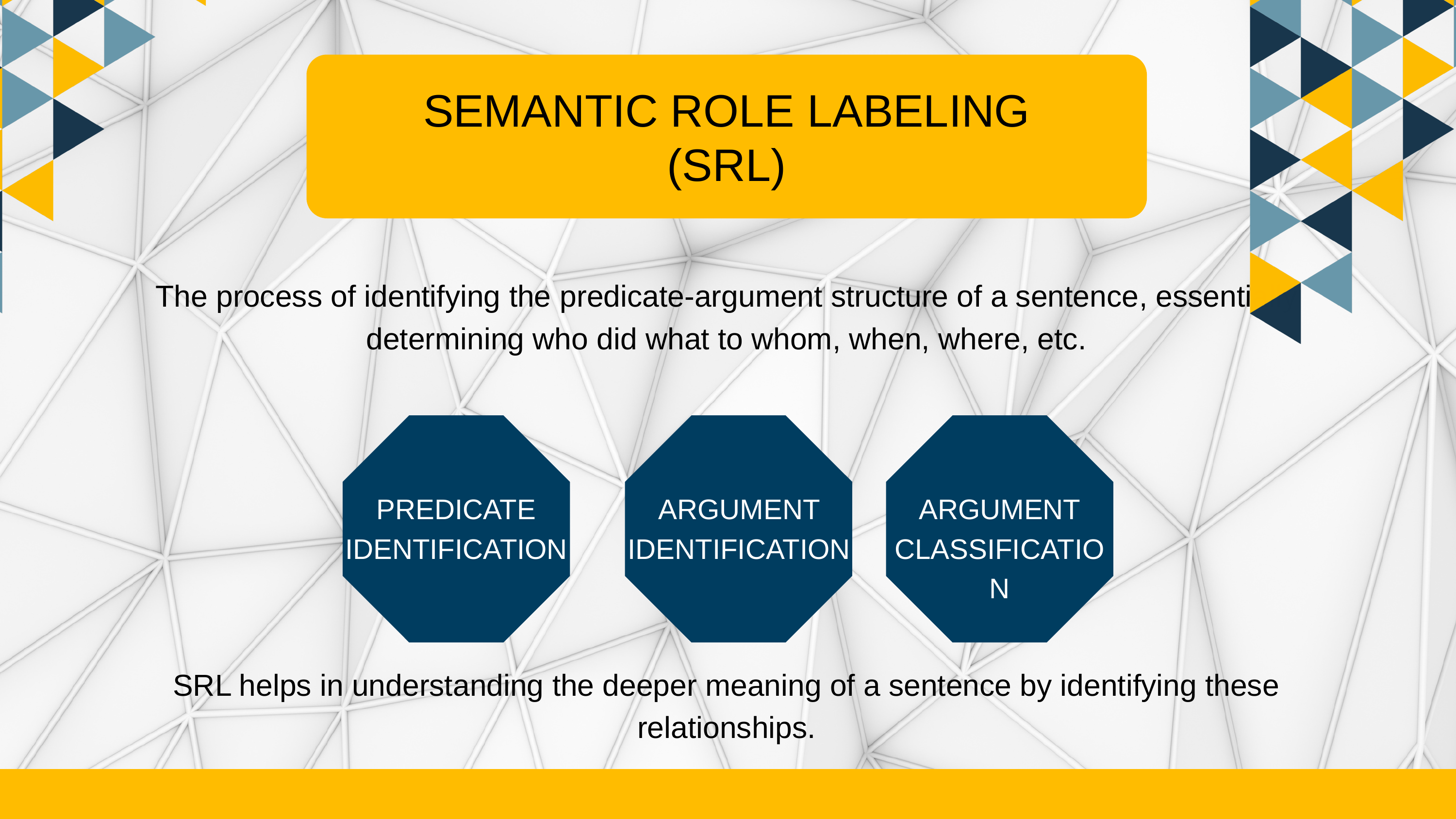

SEMANTIC ROLE LABELING
(SRL)

The process of identifying the predicate-argument structure of a sentence, essentially determining who did what to whom, when, where, etc.

PREDICATE IDENTIFICATION
ARGUMENT IDENTIFICATION
ARGUMENT CLASSIFICATION
SRL helps in understanding the deeper meaning of a sentence by identifying these relationships.